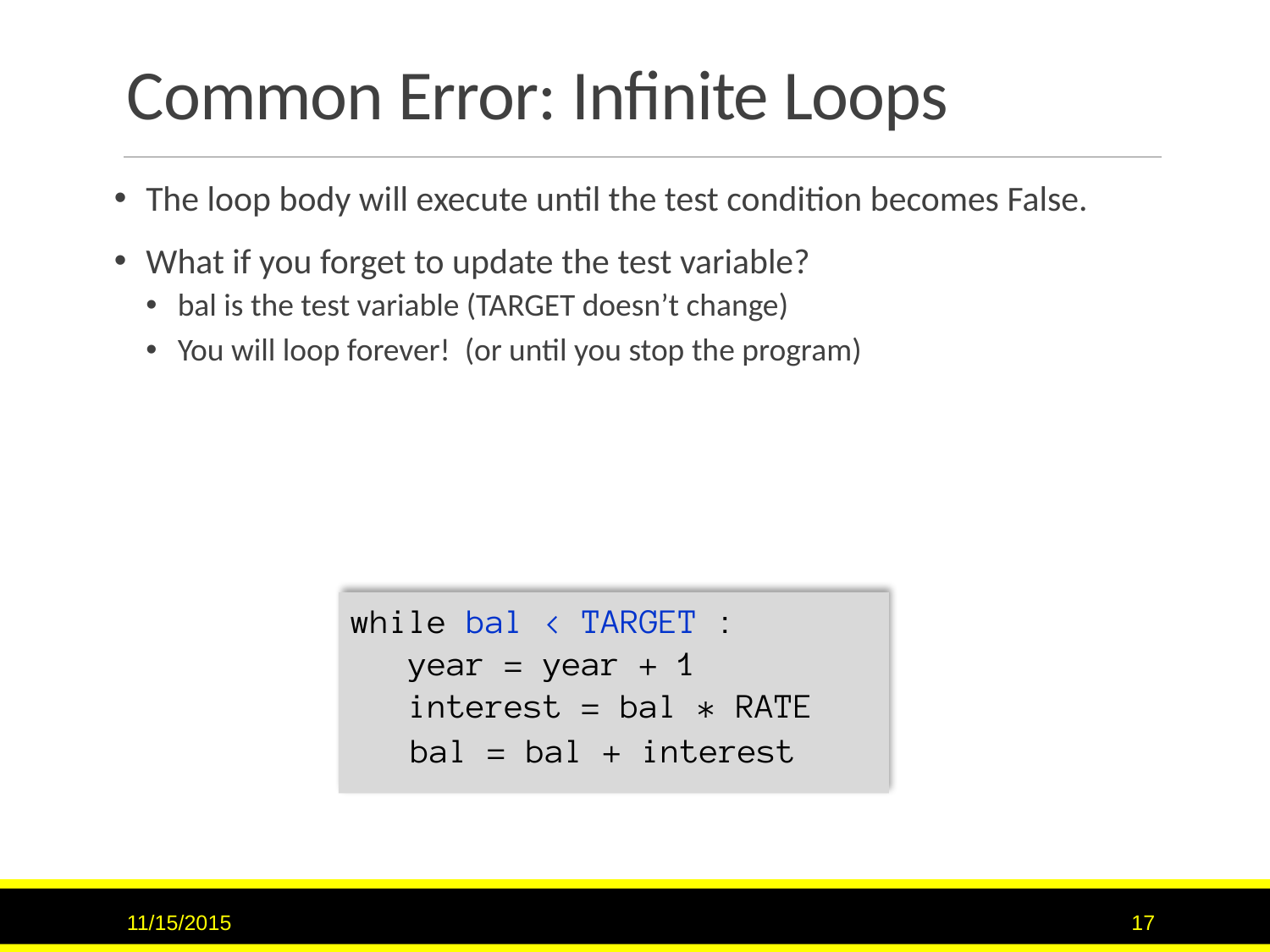

# Common Error: Infinite Loops
The loop body will execute until the test condition becomes False.
What if you forget to update the test variable?
bal is the test variable (TARGET doesn’t change)
You will loop forever!  (or until you stop the program)
while bal < TARGET :
   year = year + 1
   interest = bal * RATE
   bal = bal + interest
11/15/2015
17